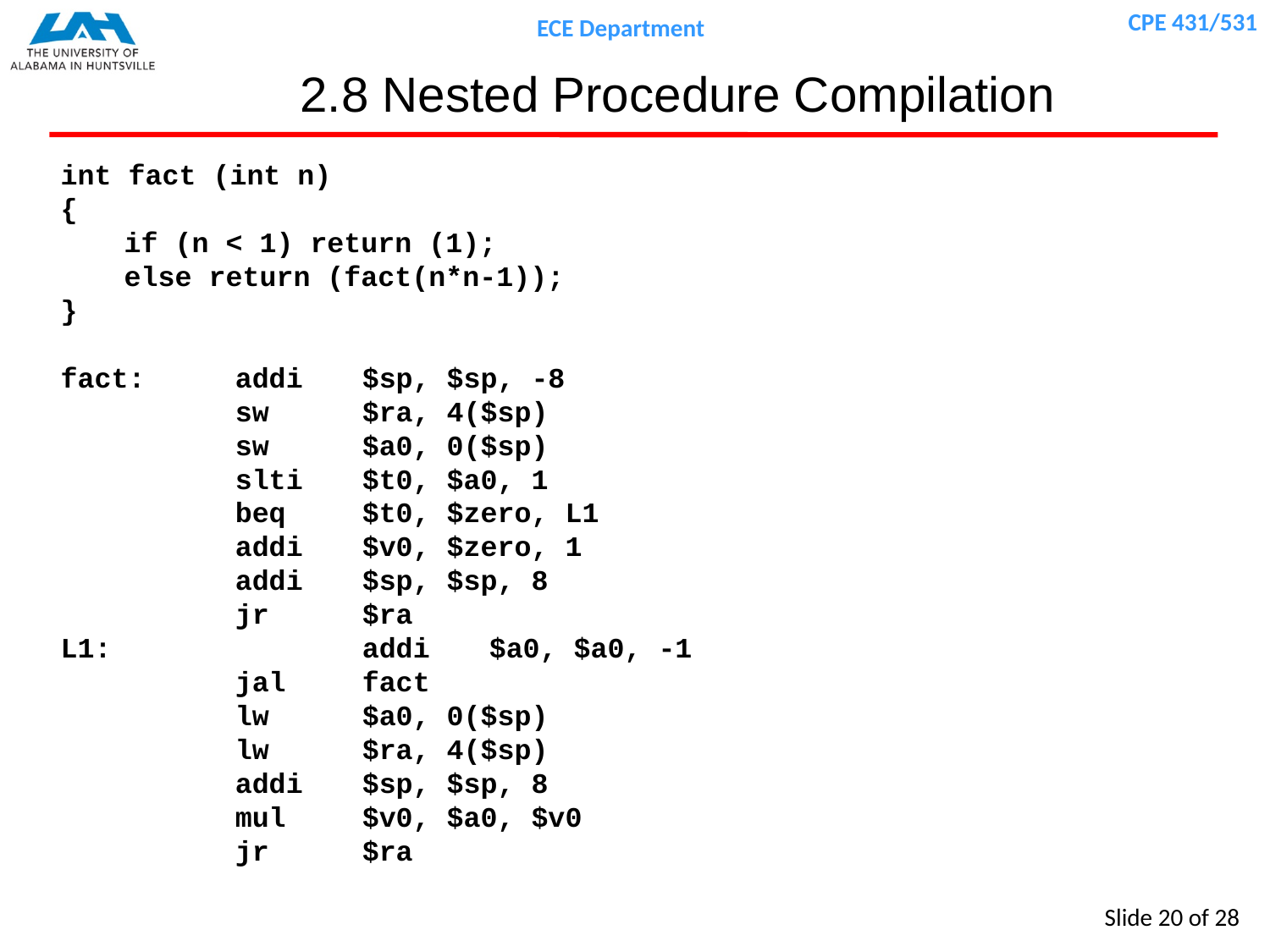

# 2.8 Nested Procedure Compilation
int fact (int n)
{
if (n < 1) return (1);
else return (fact(n*n-1));
}

fact:	addi	$sp, $sp, -8
		sw	$ra, 4($sp)
		sw	$a0, 0($sp)
		slti	$t0, $a0, 1
		beq	$t0, $zero, L1
		addi	$v0, $zero, 1
		addi	$sp, $sp, 8
		jr	$ra
L1:		addi	$a0, $a0, -1
		jal	fact
		lw	$a0, 0($sp)
		lw 	$ra, 4($sp)
		addi	$sp, $sp, 8
		mul	$v0, $a0, $v0
		jr	$ra